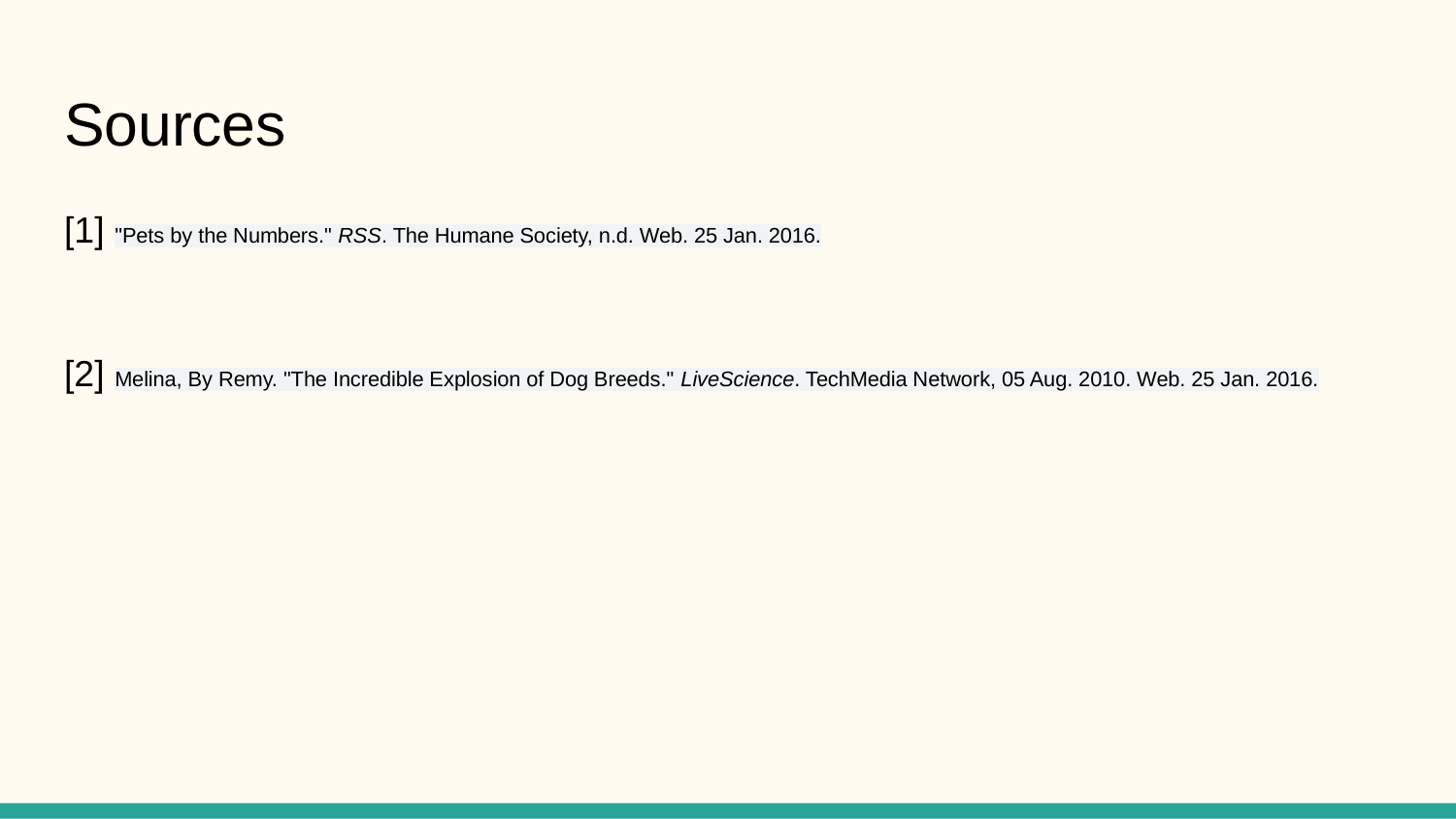

# Sources
[1] "Pets by the Numbers." RSS. The Humane Society, n.d. Web. 25 Jan. 2016.

[2] Melina, By Remy. "The Incredible Explosion of Dog Breeds." LiveScience. TechMedia Network, 05 Aug. 2010. Web. 25 Jan. 2016.